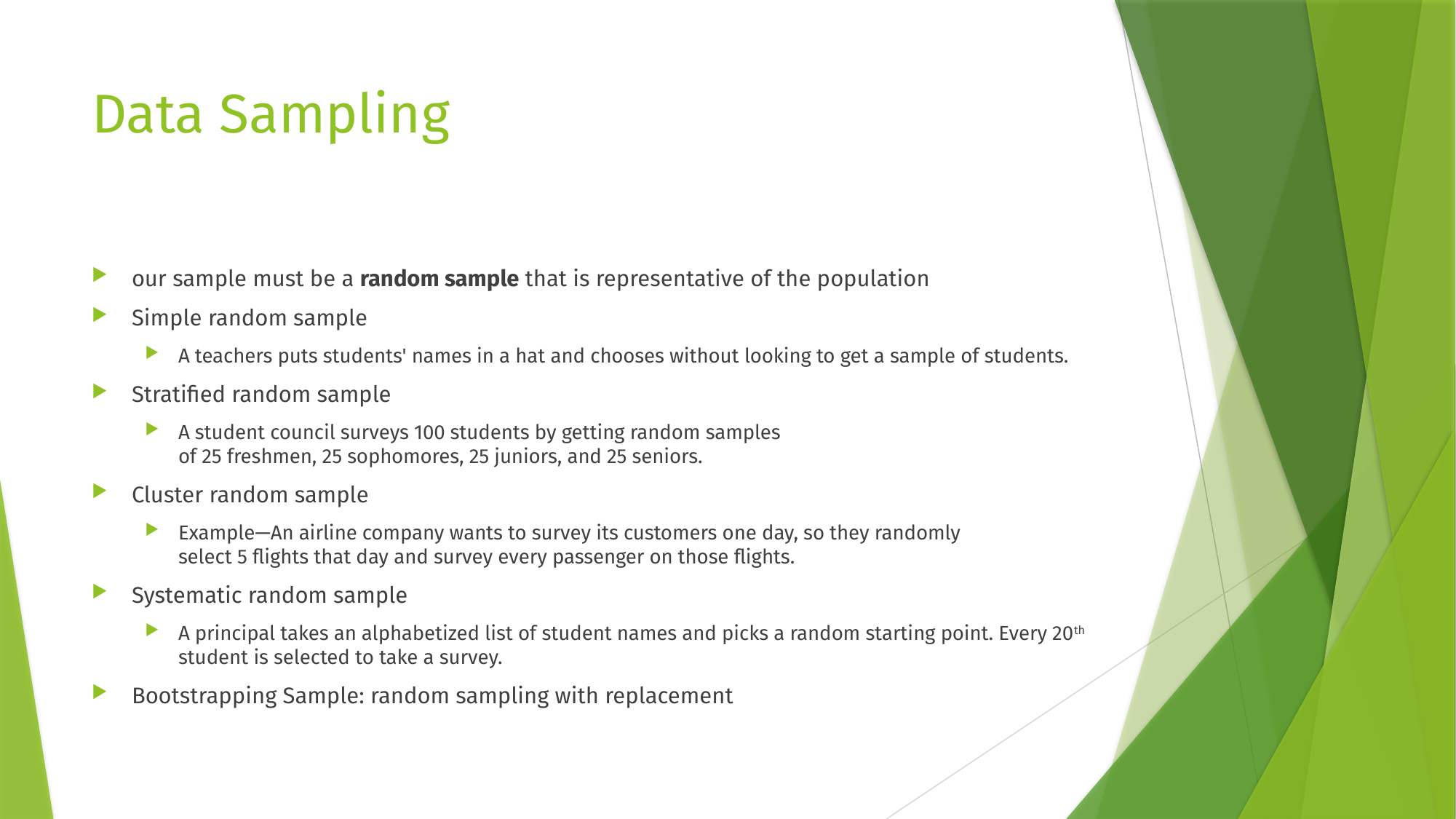

# Data Sampling
our sample must be a random sample that is representative of the population
Simple random sample
A teachers puts students' names in a hat and chooses without looking to get a sample of students.
Stratified random sample
A student council surveys 100 students by getting random samples of 25 freshmen, 25 sophomores, 25 juniors, and 25 seniors.
Cluster random sample
Example—An airline company wants to survey its customers one day, so they randomly select 5 flights that day and survey every passenger on those flights.
Systematic random sample
A principal takes an alphabetized list of student names and picks a random starting point. Every 20th student is selected to take a survey.
Bootstrapping Sample: random sampling with replacement